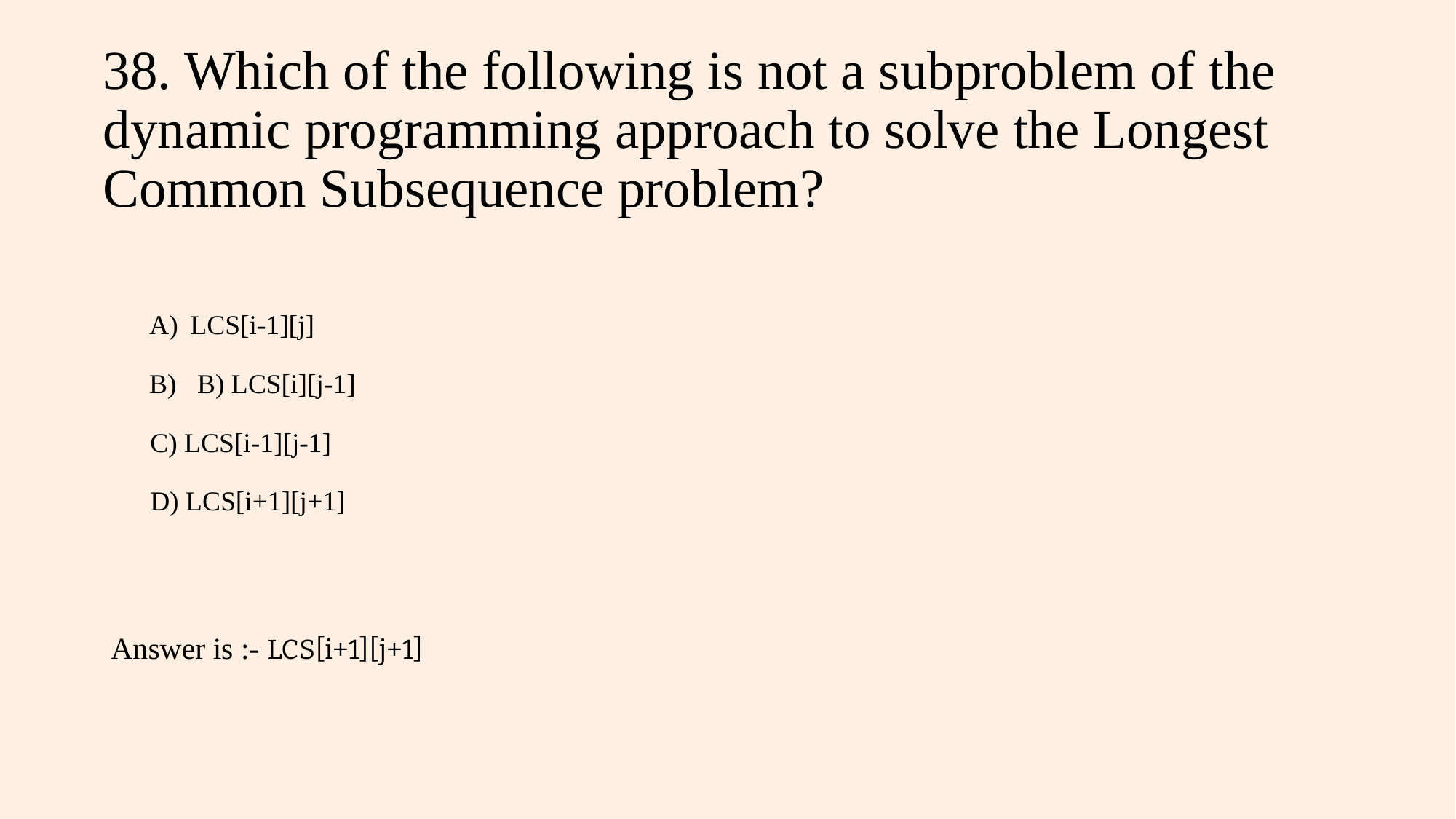

# 38. Which of the following is not a subproblem of the dynamic programming approach to solve the Longest Common Subsequence problem?
LCS[i-1][j]

 B) LCS[i][j-1]

        C) LCS[i-1][j-1]

        D) LCS[i+1][j+1]
Answer is :- LCS[i+1][j+1]